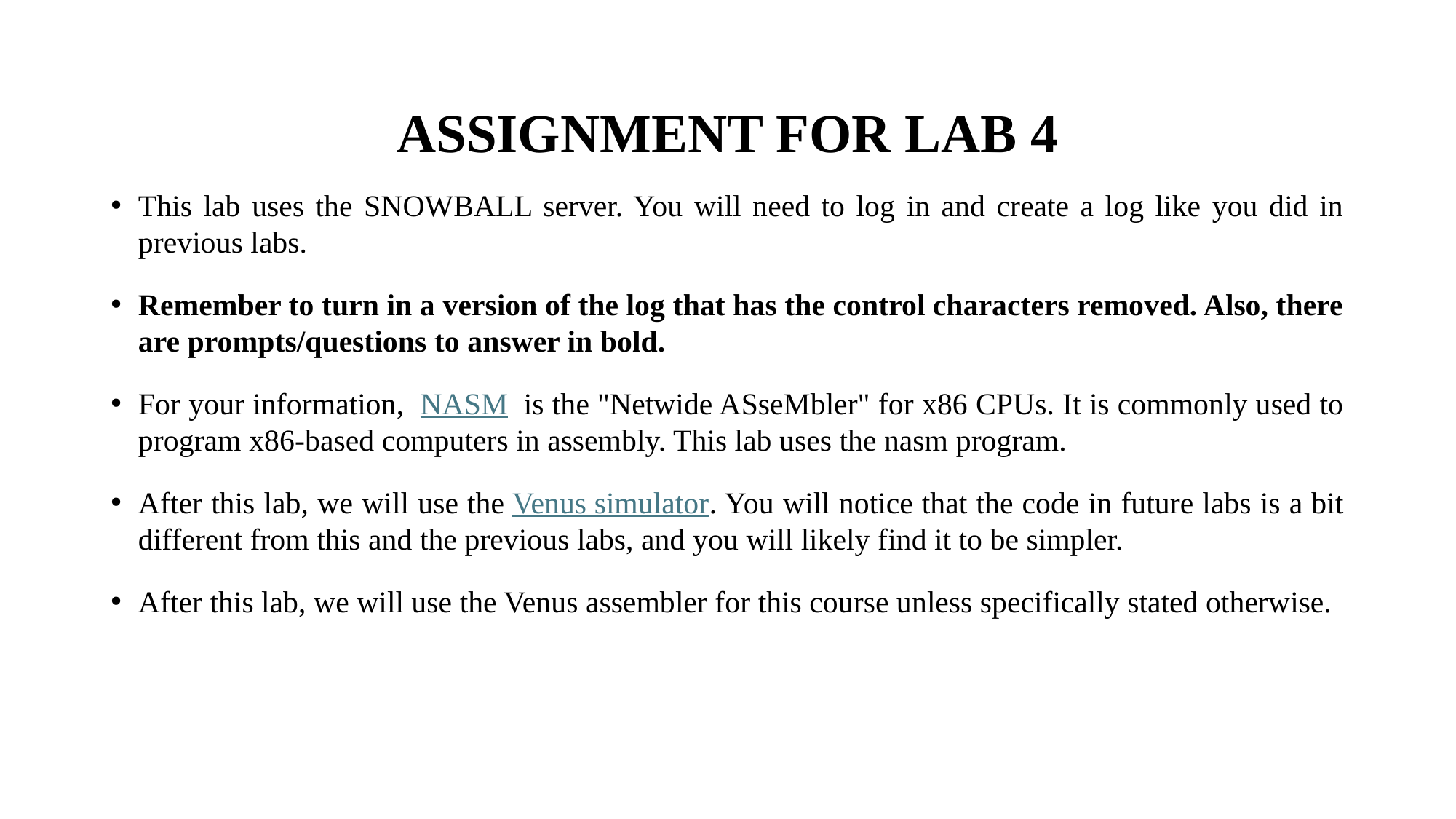

# ASSIGNMENT FOR LAB 4
This lab uses the SNOWBALL server. You will need to log in and create a log like you did in previous labs.
Remember to turn in a version of the log that has the control characters removed. Also, there are prompts/questions to answer in bold.
For your information,  NASM  is the "Netwide ASseMbler" for x86 CPUs. It is commonly used to program x86-based computers in assembly. This lab uses the nasm program.
After this lab, we will use the Venus simulator. You will notice that the code in future labs is a bit different from this and the previous labs, and you will likely find it to be simpler.
After this lab, we will use the Venus assembler for this course unless specifically stated otherwise.